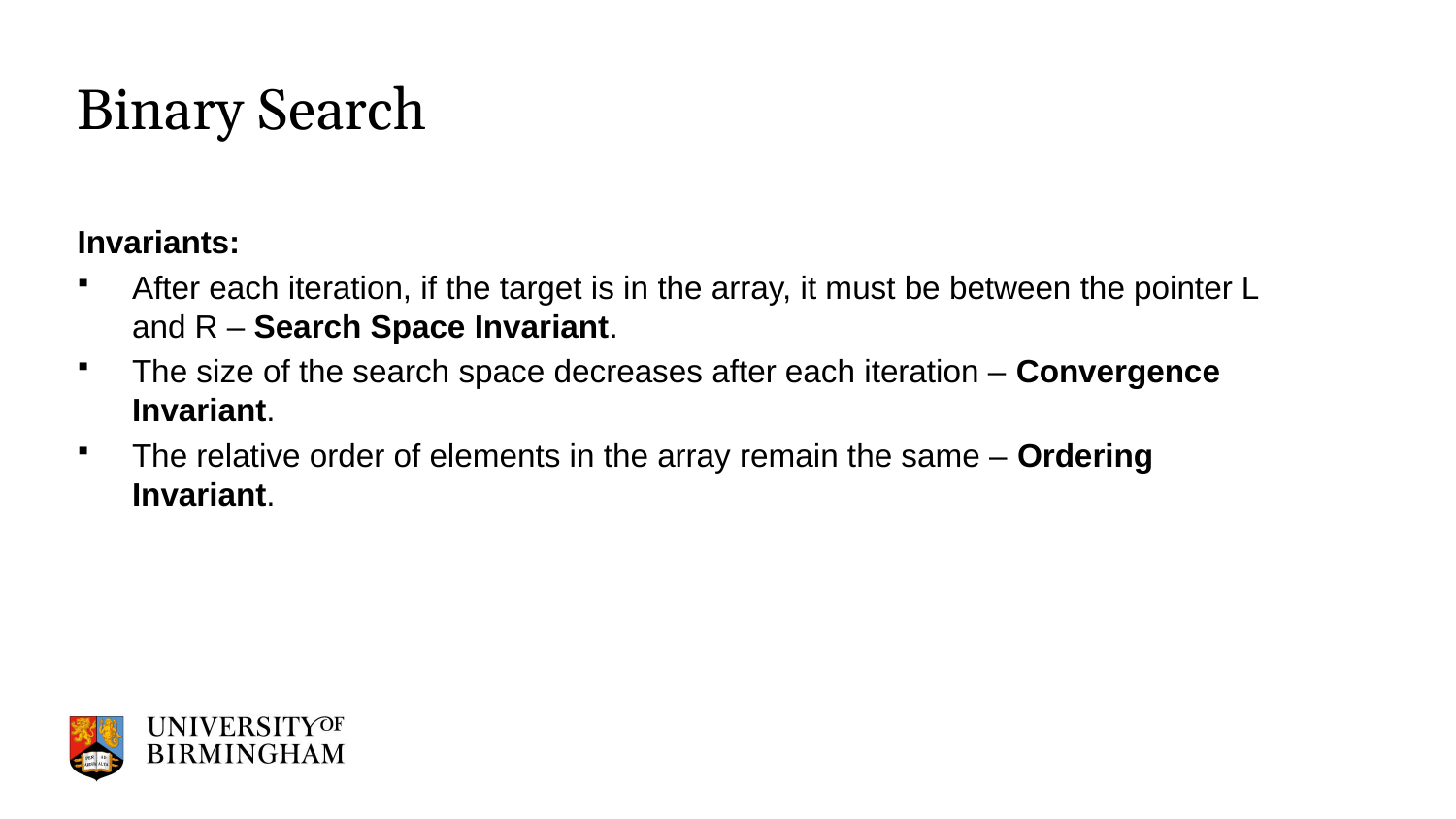

# Binary Search
Invariants:
After each iteration, if the target is in the array, it must be between the pointer L and R – Search Space Invariant.
The size of the search space decreases after each iteration – Convergence Invariant.
The relative order of elements in the array remain the same – Ordering Invariant.